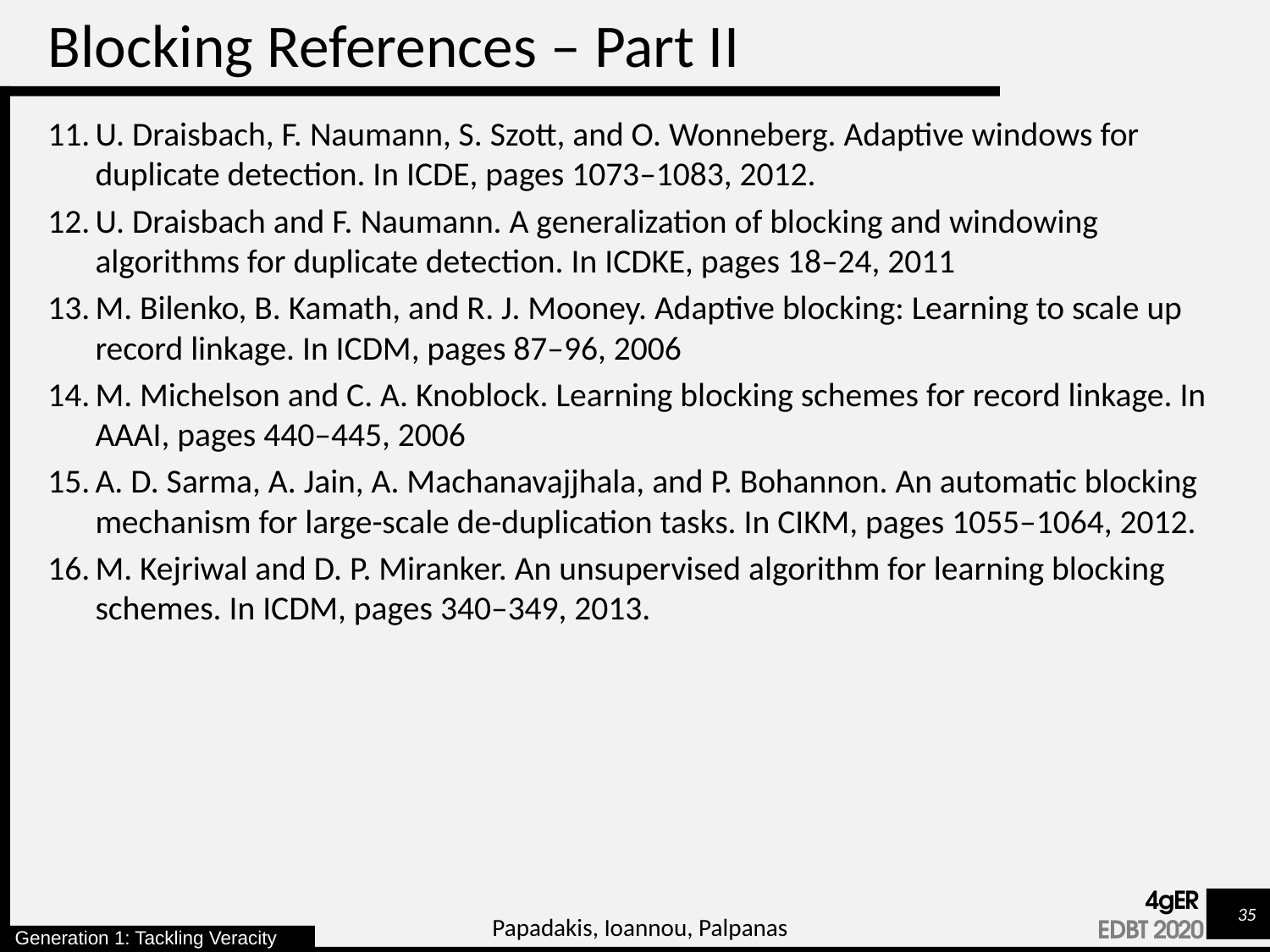

# Blocking References – Part II
U. Draisbach, F. Naumann, S. Szott, and O. Wonneberg. Adaptive windows for duplicate detection. In ICDE, pages 1073–1083, 2012.
U. Draisbach and F. Naumann. A generalization of blocking and windowing algorithms for duplicate detection. In ICDKE, pages 18–24, 2011
M. Bilenko, B. Kamath, and R. J. Mooney. Adaptive blocking: Learning to scale up record linkage. In ICDM, pages 87–96, 2006
M. Michelson and C. A. Knoblock. Learning blocking schemes for record linkage. In AAAI, pages 440–445, 2006
A. D. Sarma, A. Jain, A. Machanavajjhala, and P. Bohannon. An automatic blocking mechanism for large-scale de-duplication tasks. In CIKM, pages 1055–1064, 2012.
M. Kejriwal and D. P. Miranker. An unsupervised algorithm for learning blocking schemes. In ICDM, pages 340–349, 2013.
Papadakis, Ioannou, Palpanas
Generation 1: Tackling Veracity